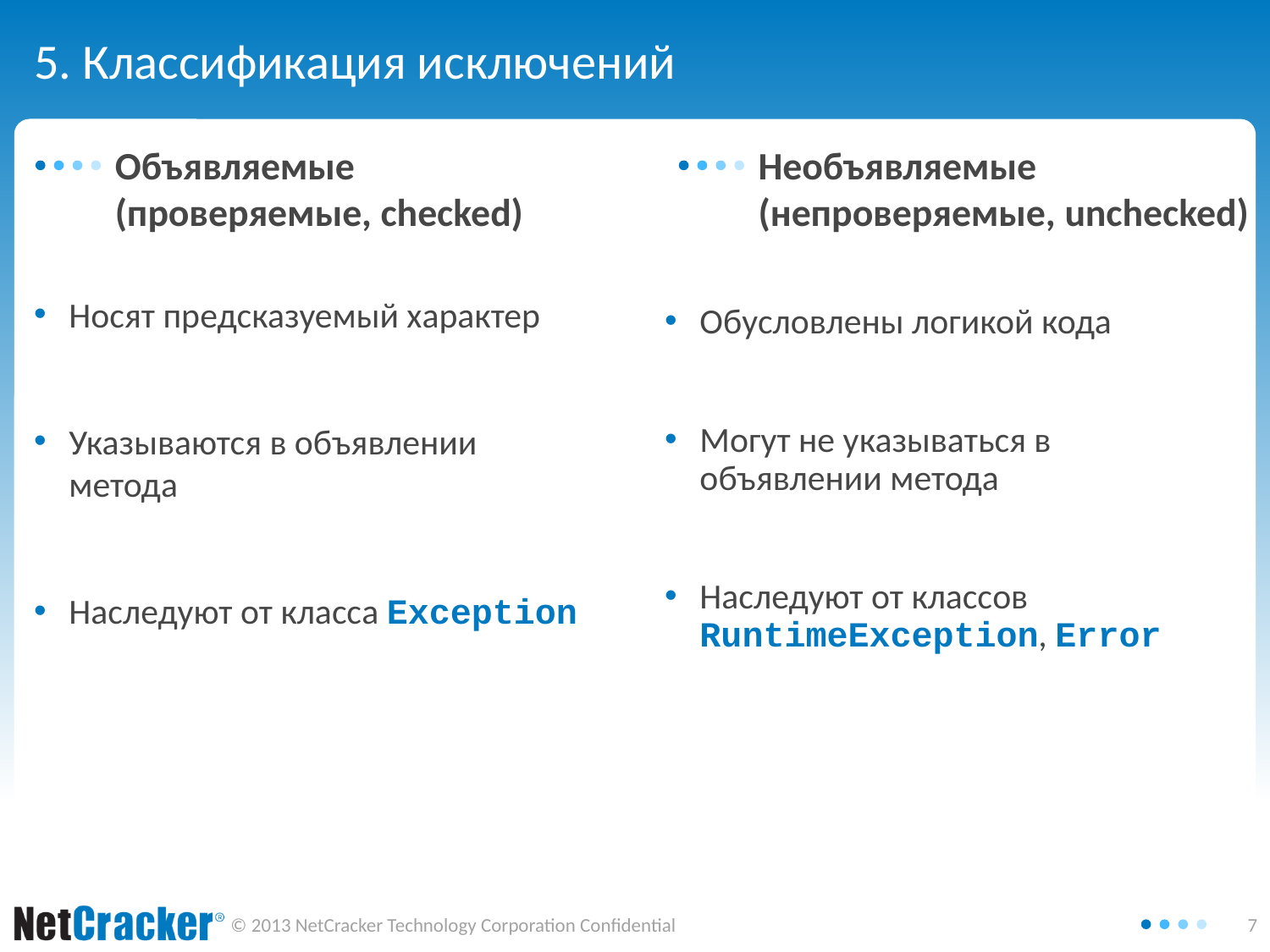

# 5. Классификация исключений
Объявляемые (проверяемые, checked)
Необъявляемые
(непроверяемые, unchecked)
Носят предсказуемый характер

Указываются в объявлении метода

Наследуют от класса Exception
Обусловлены логикой кода

Могут не указываться в объявлении метода

Наследуют от классов RuntimeException, Error